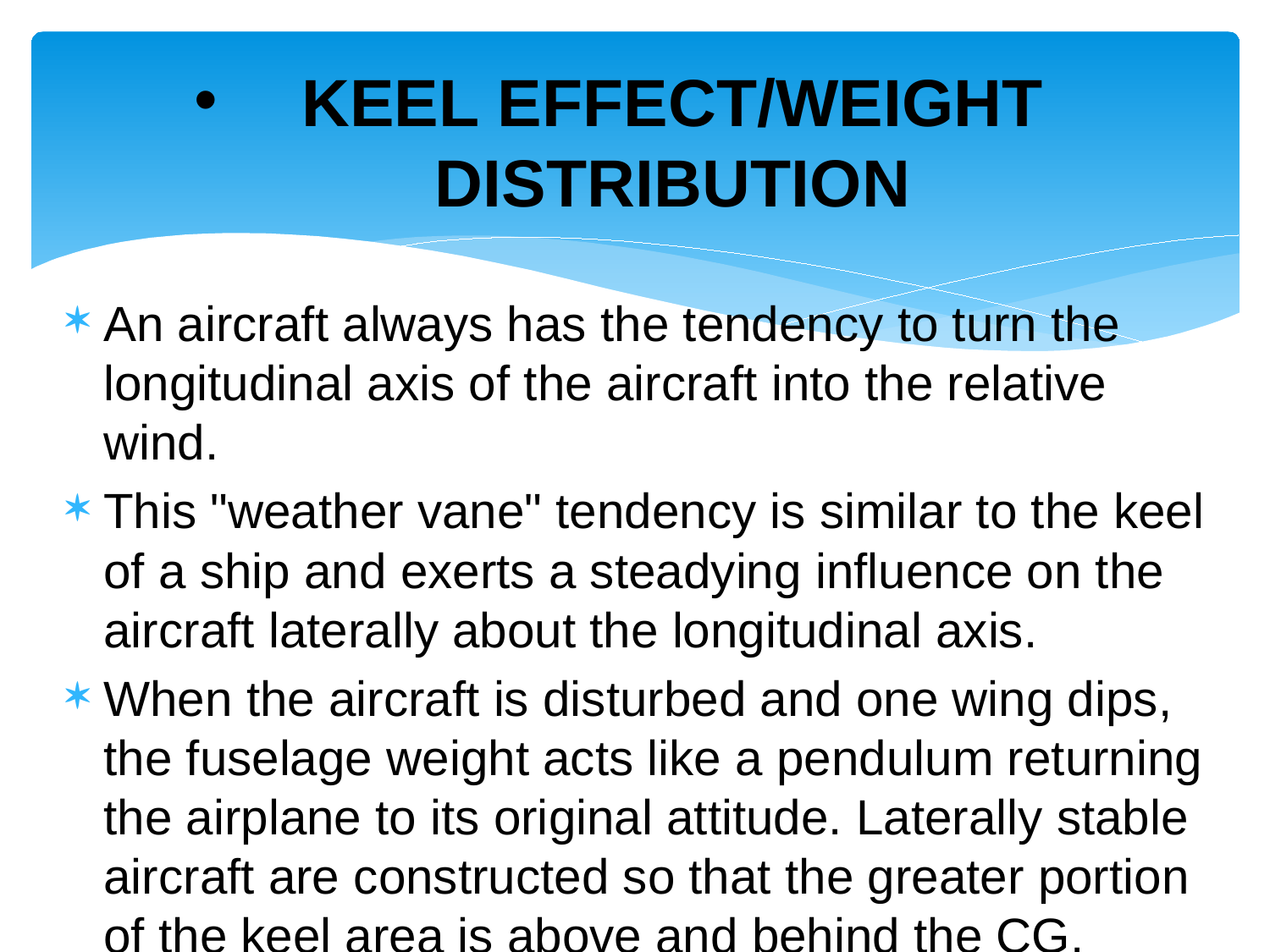

# KEEL EFFECT/WEIGHT DISTRIBUTION
An aircraft always has the tendency to turn the longitudinal axis of the aircraft into the relative wind.
This "weather vane" tendency is similar to the keel of a ship and exerts a steadying influence on the aircraft laterally about the longitudinal axis.
When the aircraft is disturbed and one wing dips, the fuselage weight acts like a pendulum returning the airplane to its original attitude. Laterally stable aircraft are constructed so that the greater portion of the keel area is above and behind the CG.